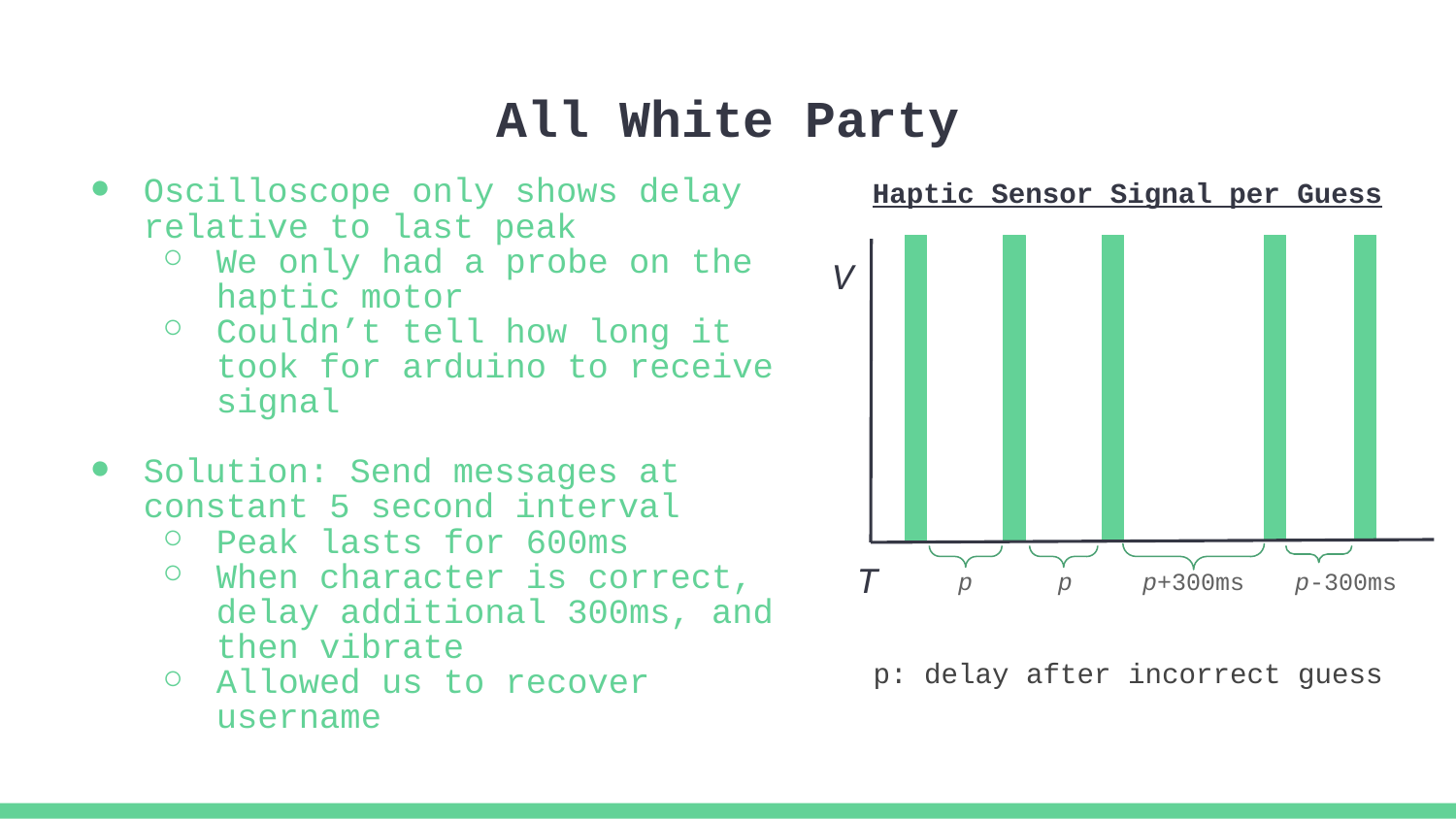

# All White Party
Oscilloscope only shows delay relative to last peak
We only had a probe on the haptic motor
Couldn’t tell how long it took for arduino to receive signal
Solution: Send messages at constant 5 second interval
Peak lasts for 600ms
When character is correct, delay additional 300ms, and then vibrate
Allowed us to recover username
Haptic Sensor Signal per Guess

V

T
p+300ms
p
p
p-300ms
p: delay after incorrect guess